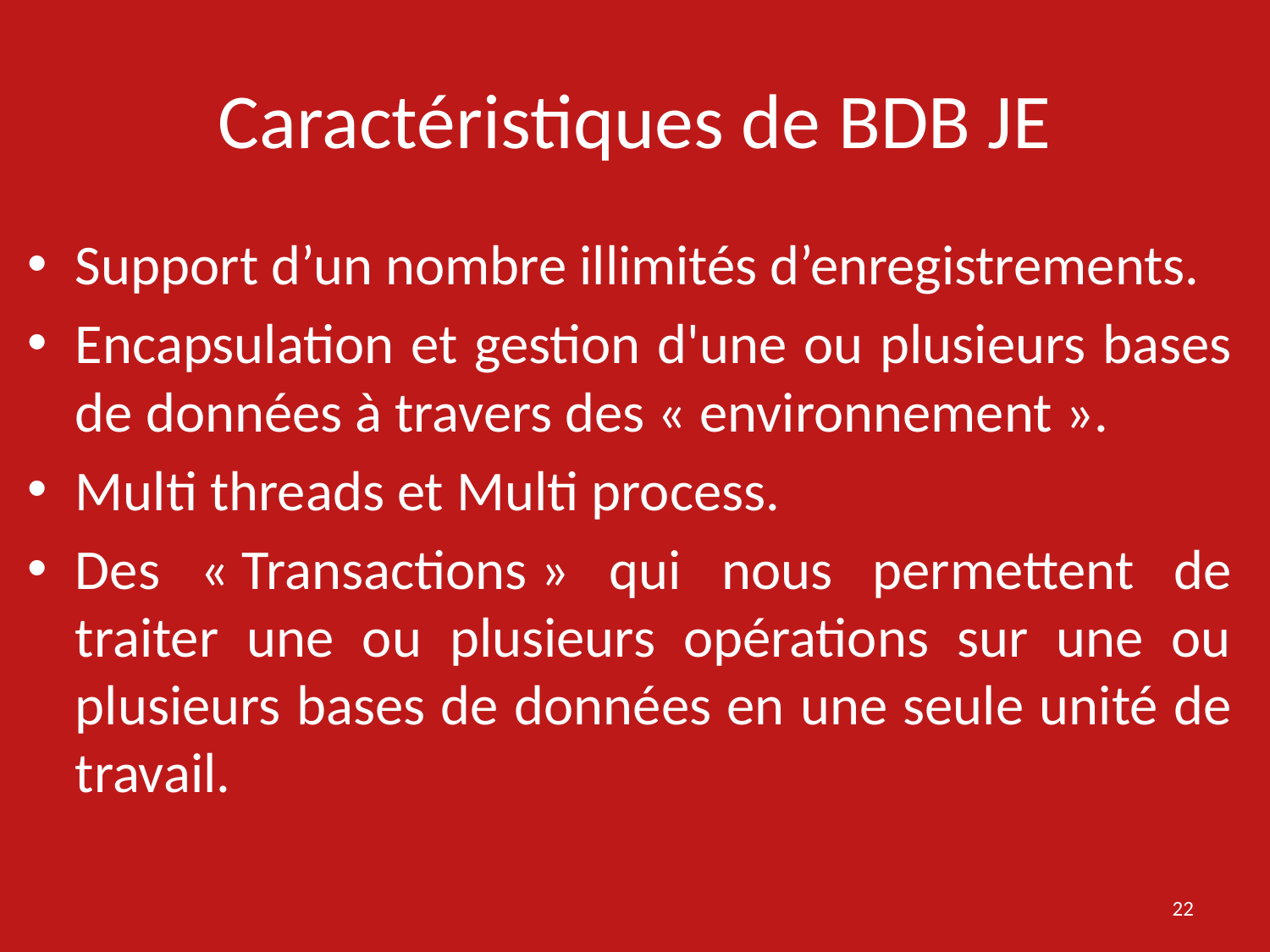

# Caractéristiques de BDB JE
Support d’un nombre illimités d’enregistrements.
Encapsulation et gestion d'une ou plusieurs bases de données à travers des « environnement ».
Multi threads et Multi process.
Des « Transactions » qui nous permettent de traiter une ou plusieurs opérations sur une ou plusieurs bases de données en une seule unité de travail.
22